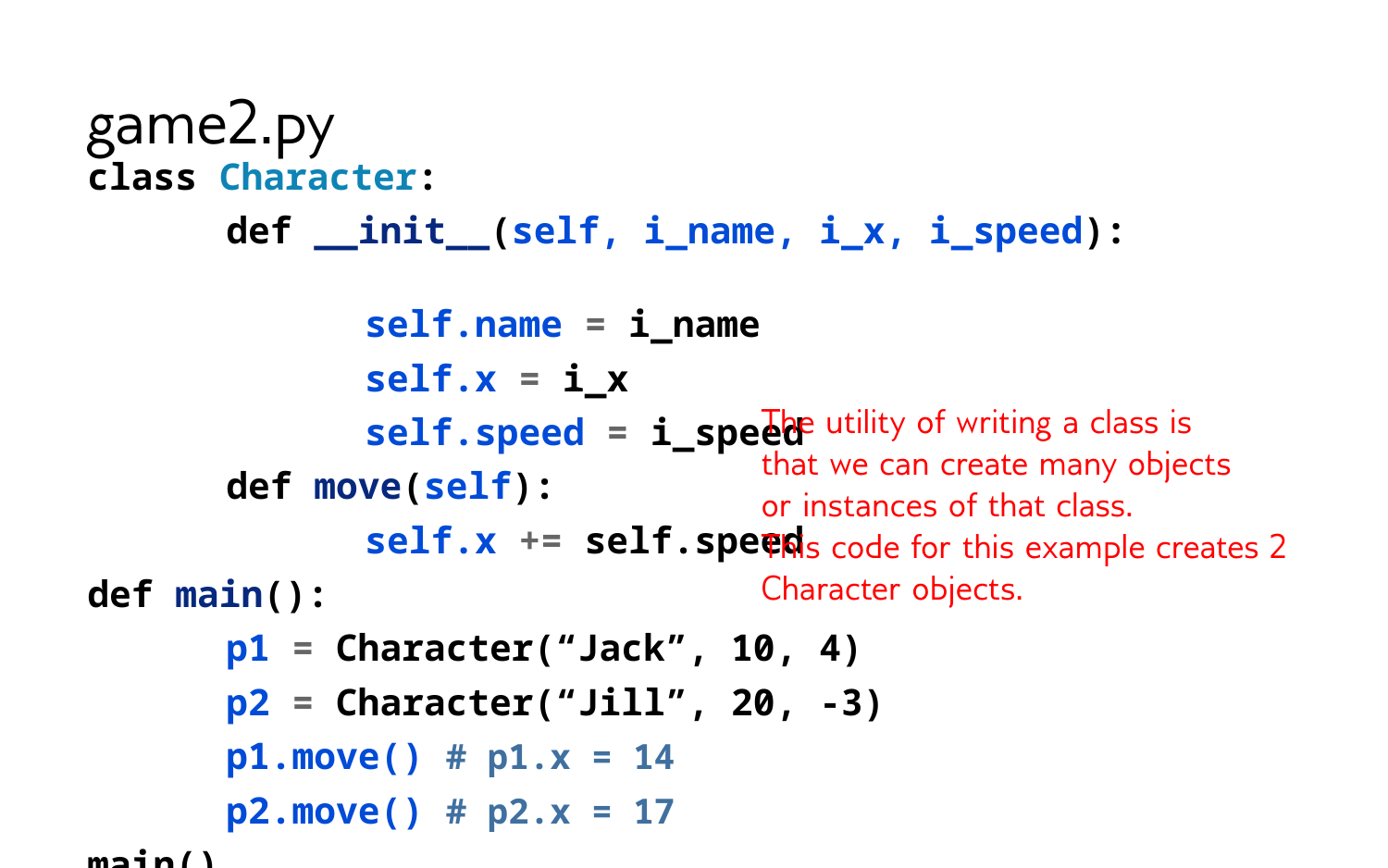

# game2.py
class Character:
	def __init__(self, i_name, i_x, i_speed):
		self.name = i_name
		self.x = i_x
		self.speed = i_speed
	def move(self):
		self.x += self.speed
def main():
	p1 = Character(“Jack”, 10, 4)
	p2 = Character(“Jill”, 20, -3)
	p1.move() # p1.x = 14
	p2.move() # p2.x = 17
main()
The utility of writing a class is
that we can create many objects
or instances of that class.
This code for this example creates 2
Character objects.